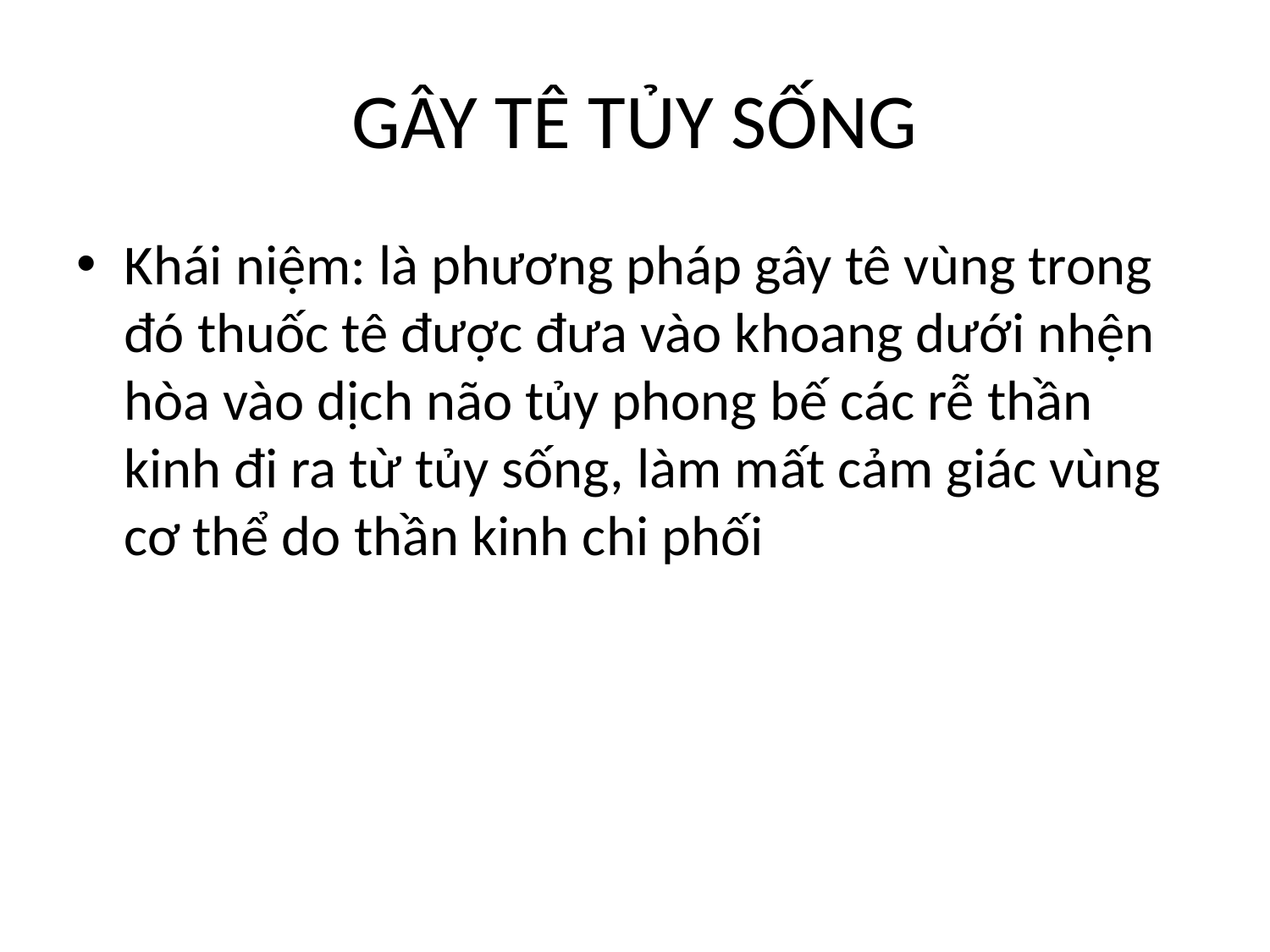

# GÂY TÊ TỦY SỐNG
Khái niệm: là phương pháp gây tê vùng trong đó thuốc tê được đưa vào khoang dưới nhện hòa vào dịch não tủy phong bế các rễ thần kinh đi ra từ tủy sống, làm mất cảm giác vùng cơ thể do thần kinh chi phối